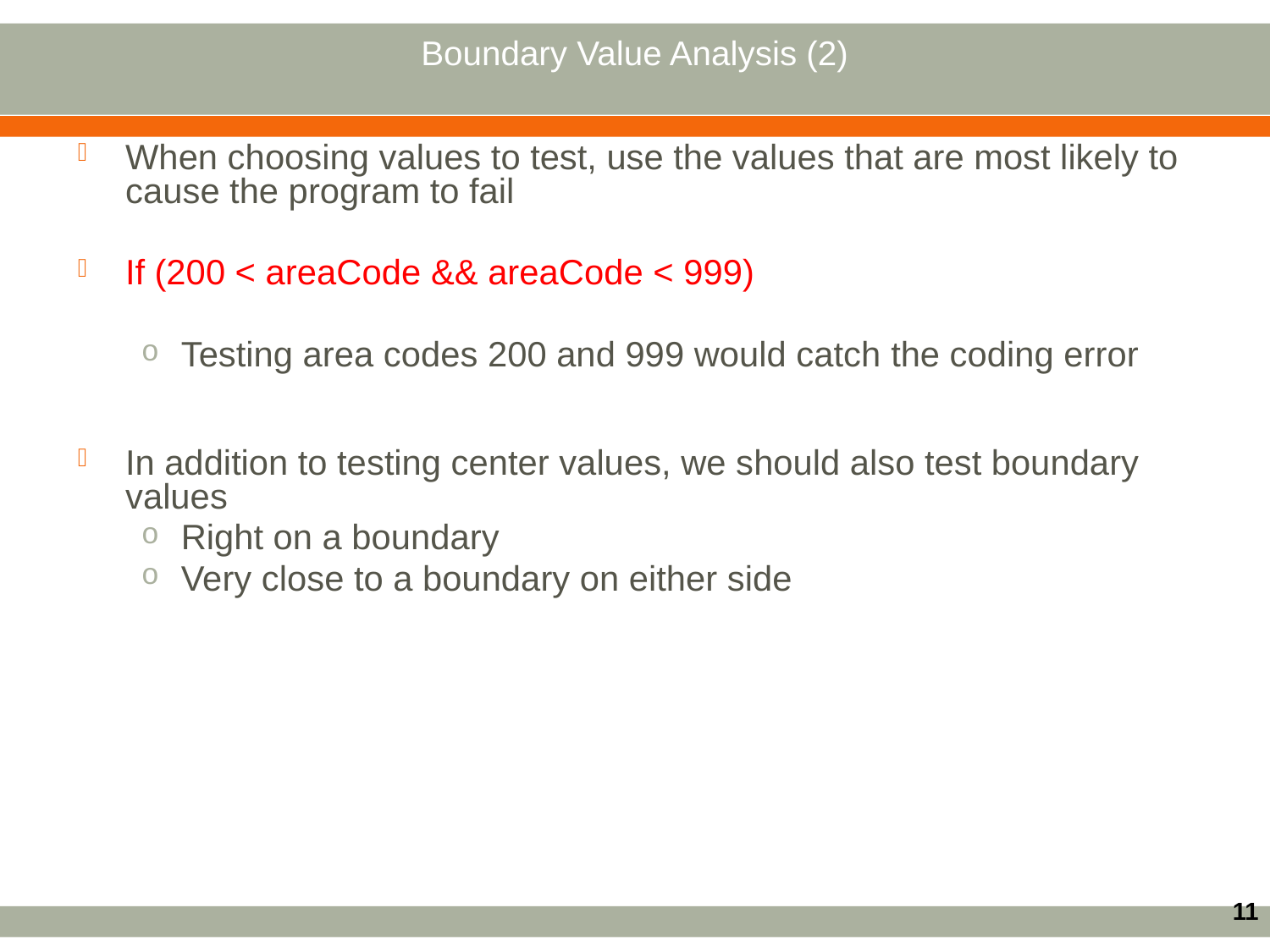

Boundary Value Analysis (2)
When choosing values to test, use the values that are most likely to cause the program to fail

If (200 < areaCode && areaCode < 999)

Testing area codes 200 and 999 would catch the coding error

In addition to testing center values, we should also test boundary values
Right on a boundary
Very close to a boundary on either side
11